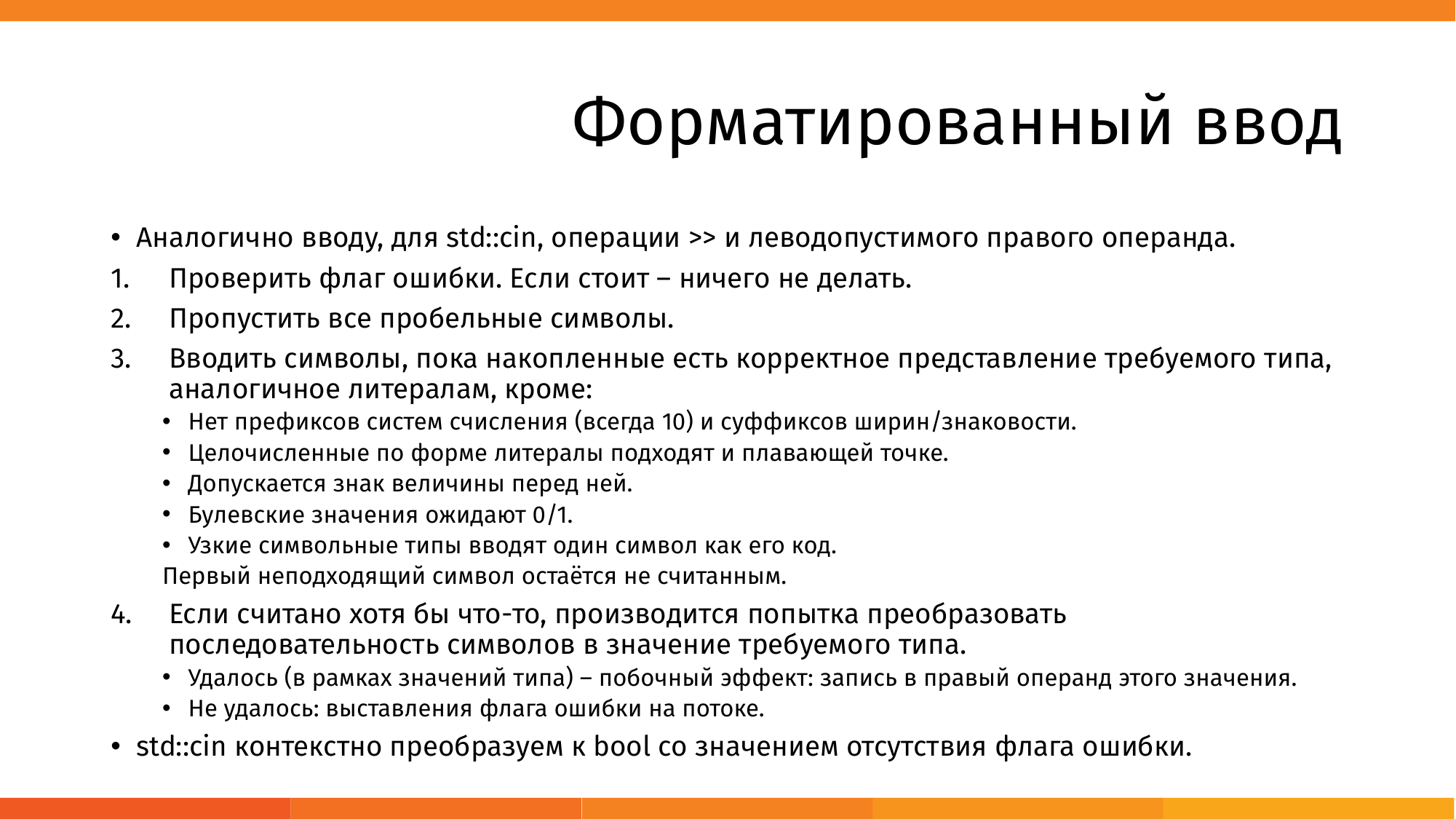

# Форматированный ввод
Аналогично вводу, для std::cin, операции >> и леводопустимого правого операнда.
Проверить флаг ошибки. Если стоит – ничего не делать.
Пропустить все пробельные символы.
Вводить символы, пока накопленные есть корректное представление требуемого типа, аналогичное литералам, кроме:
Нет префиксов систем счисления (всегда 10) и суффиксов ширин/знаковости.
Целочисленные по форме литералы подходят и плавающей точке.
Допускается знак величины перед ней.
Булевские значения ожидают 0/1.
Узкие символьные типы вводят один символ как его код.
Первый неподходящий символ остаётся не считанным.
Если считано хотя бы что-то, производится попытка преобразовать последовательность символов в значение требуемого типа.
Удалось (в рамках значений типа) – побочный эффект: запись в правый операнд этого значения.
Не удалось: выставления флага ошибки на потоке.
std::cin контекстно преобразуем к bool со значением отсутствия флага ошибки.